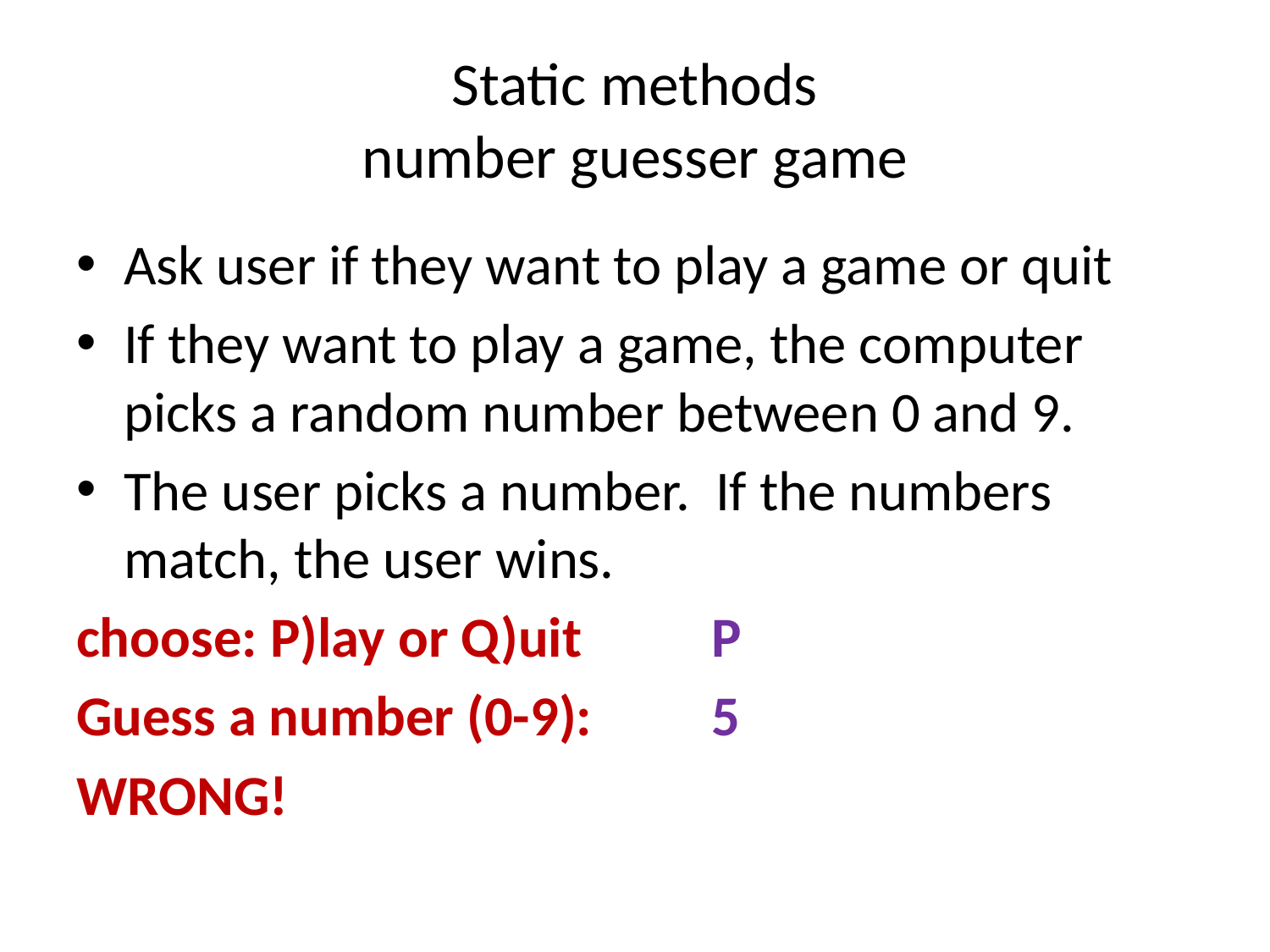

# Static methods number guesser game
Ask user if they want to play a game or quit
If they want to play a game, the computer picks a random number between 0 and 9.
The user picks a number.  If the numbers match, the user wins.
choose: P)lay or Q)uit		P
Guess a number (0-9):	5
WRONG!